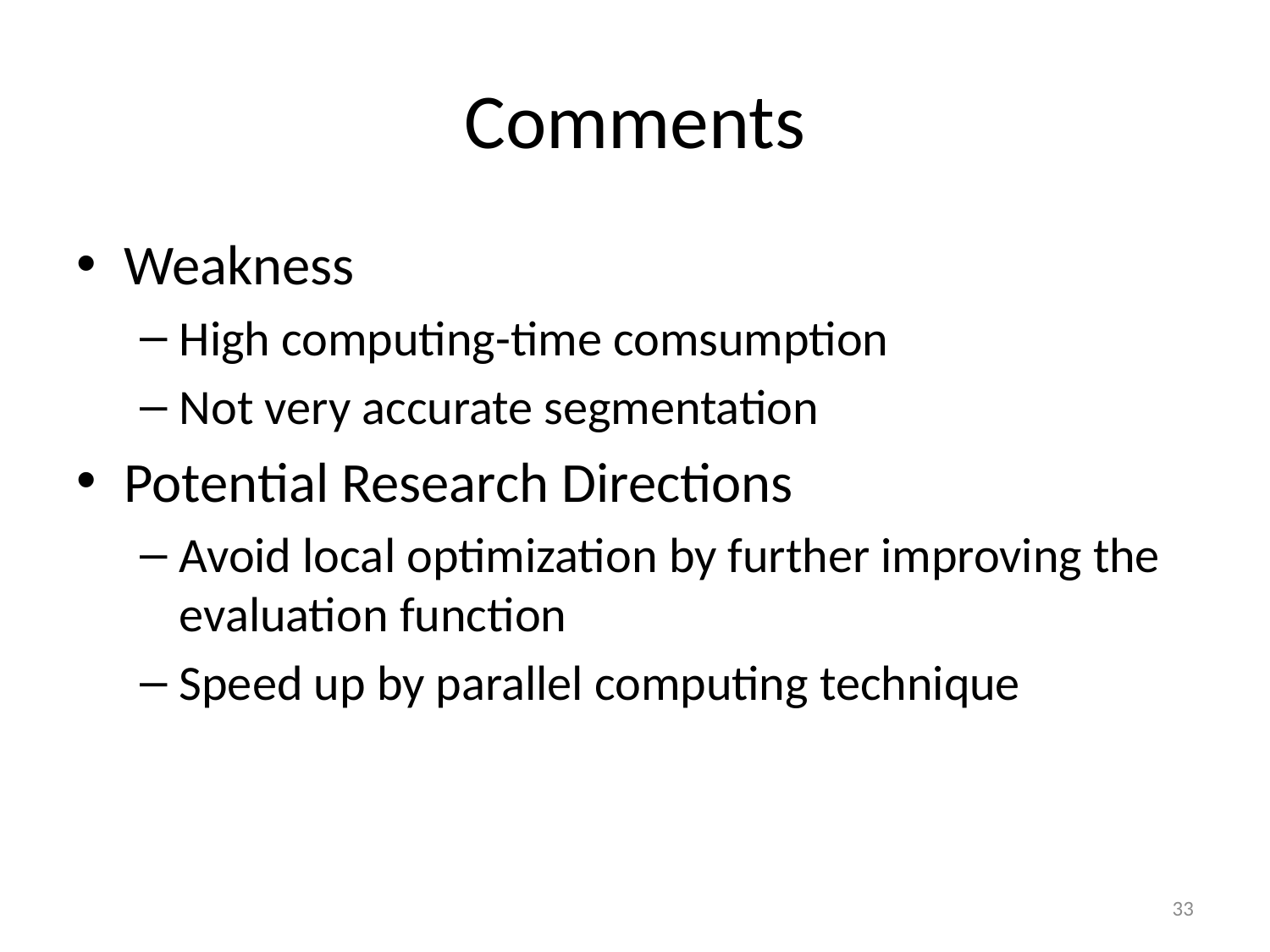

# Comments
Weakness
High computing-time comsumption
Not very accurate segmentation
Potential Research Directions
Avoid local optimization by further improving the evaluation function
Speed up by parallel computing technique
33